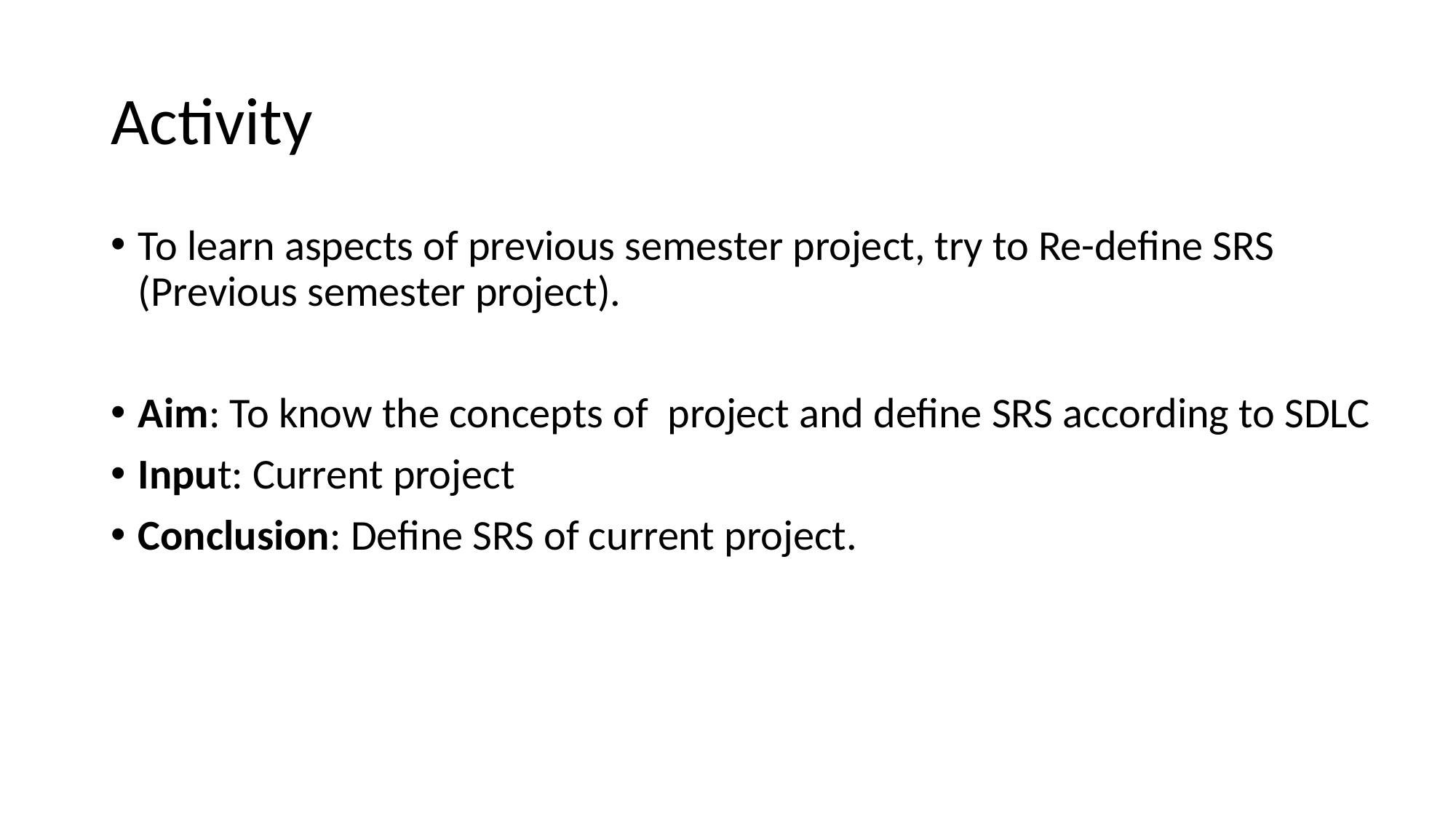

# Activity
To learn aspects of previous semester project, try to Re-define SRS  (Previous semester project).

Aim: To know the concepts of  project and define SRS according to SDLC
Input: Current project
Conclusion: Define SRS of current project.